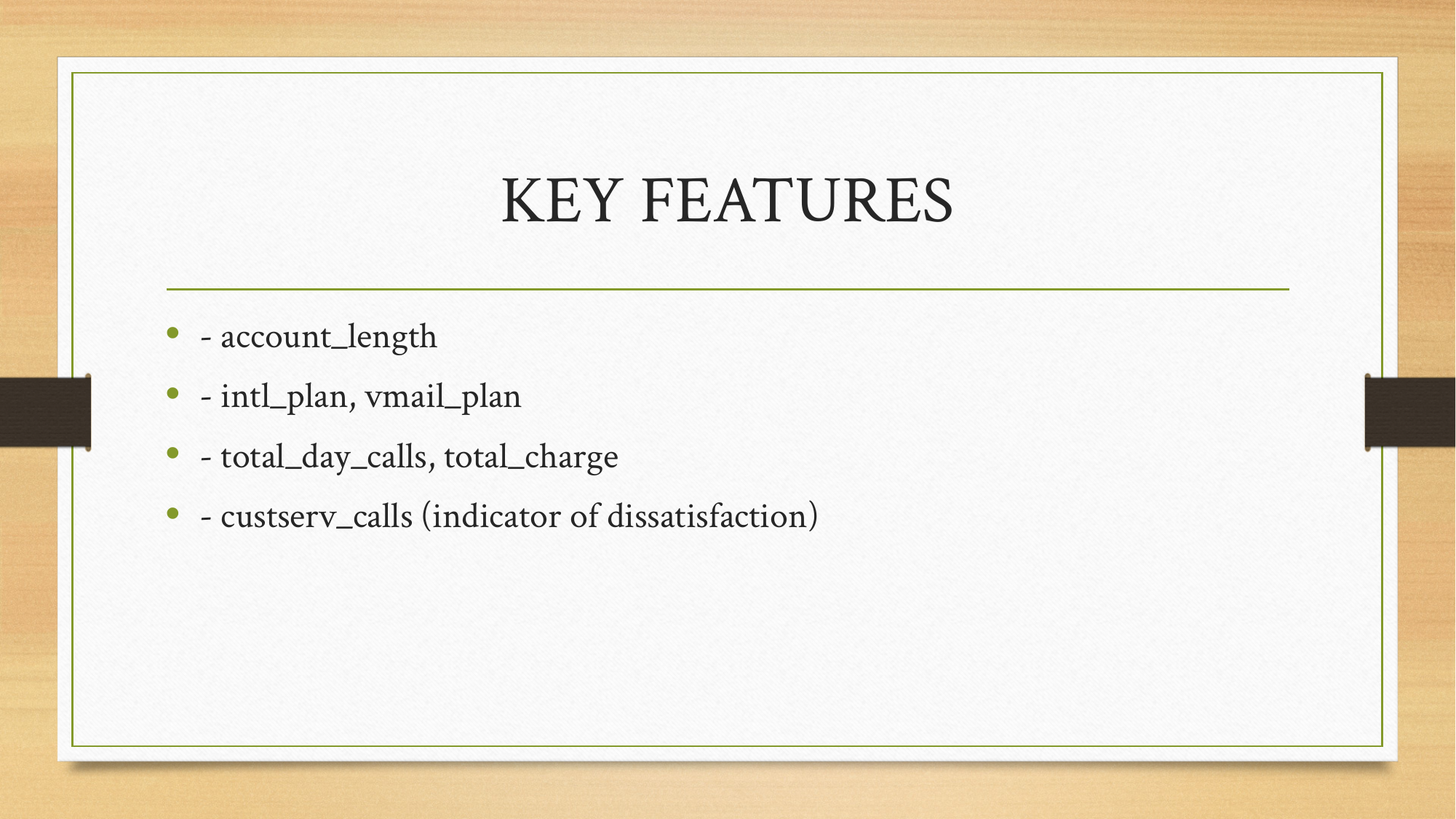

# KEY FEATURES
- account_length
- intl_plan, vmail_plan
- total_day_calls, total_charge
- custserv_calls (indicator of dissatisfaction)